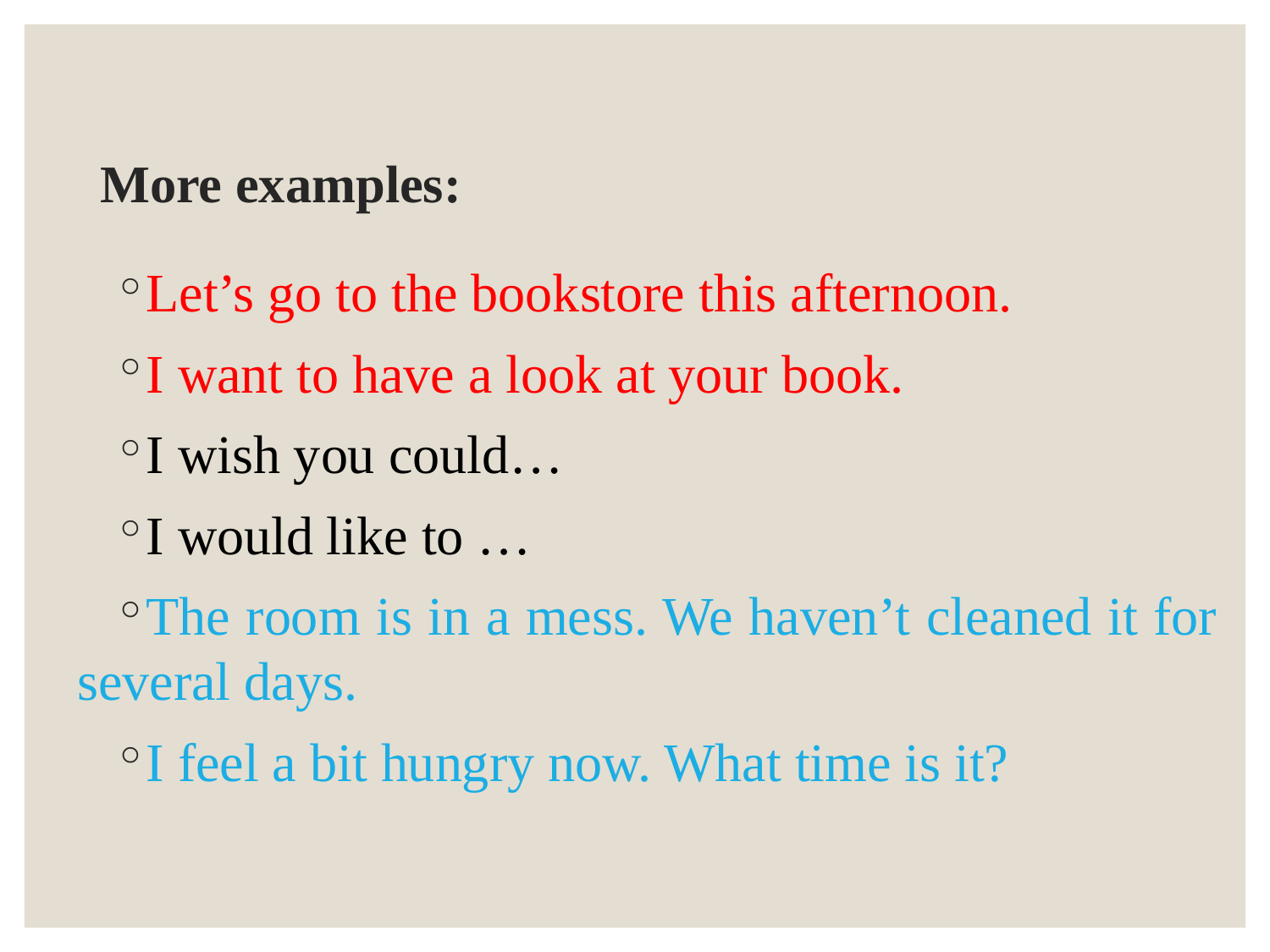

# More examples:
Let’s go to the bookstore this afternoon.
I want to have a look at your book.
I wish you could…
I would like to …
The room is in a mess. We haven’t cleaned it for several days.
I feel a bit hungry now. What time is it?